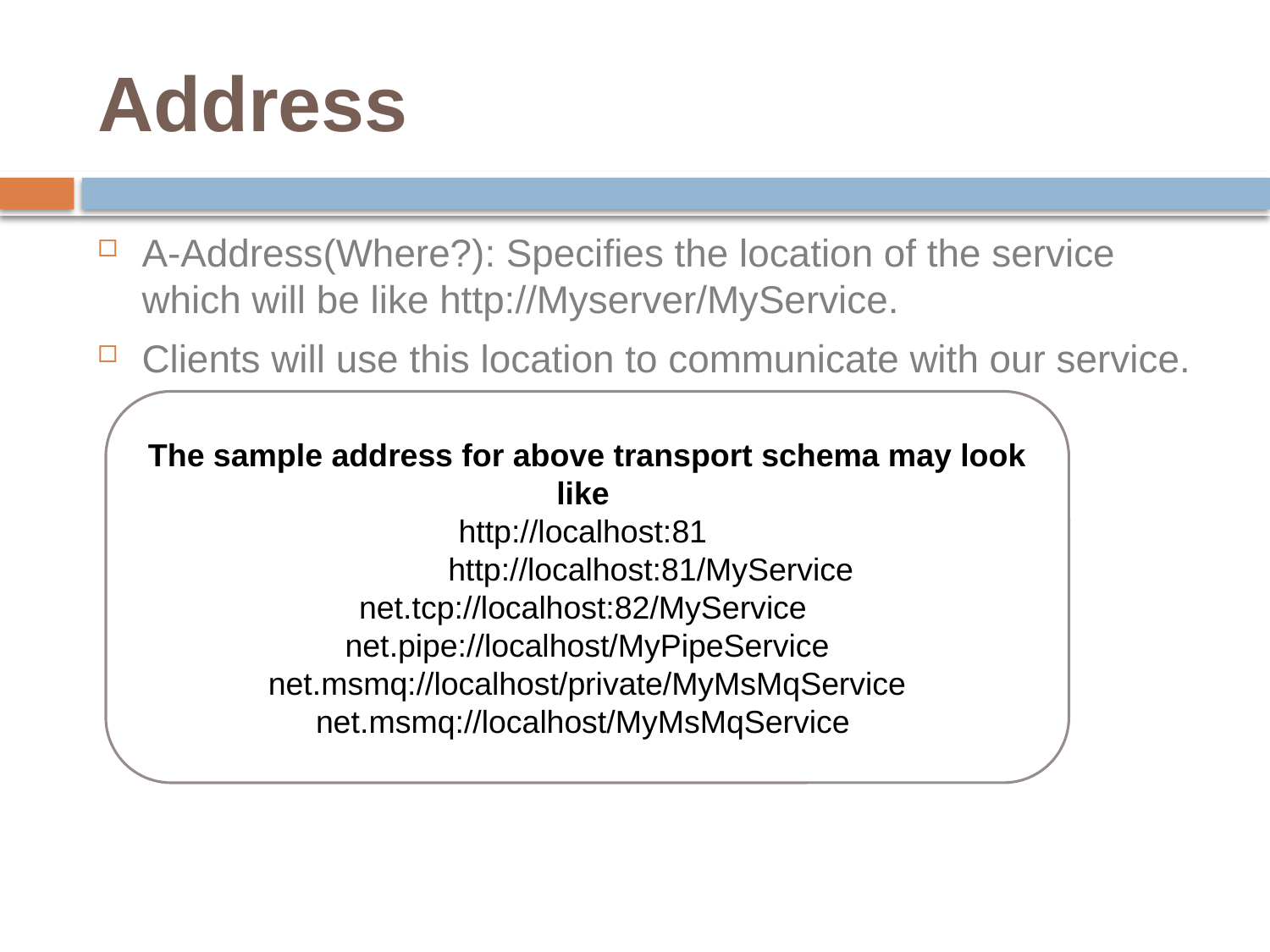

# Address
A-Address(Where?): Specifies the location of the service which will be like http://Myserver/MyService.
Clients will use this location to communicate with our service.
The sample address for above transport schema may look like
http://localhost:81
	http://localhost:81/MyService net.tcp://localhost:82/MyService
net.pipe://localhost/MyPipeService net.msmq://localhost/private/MyMsMqService net.msmq://localhost/MyMsMqService